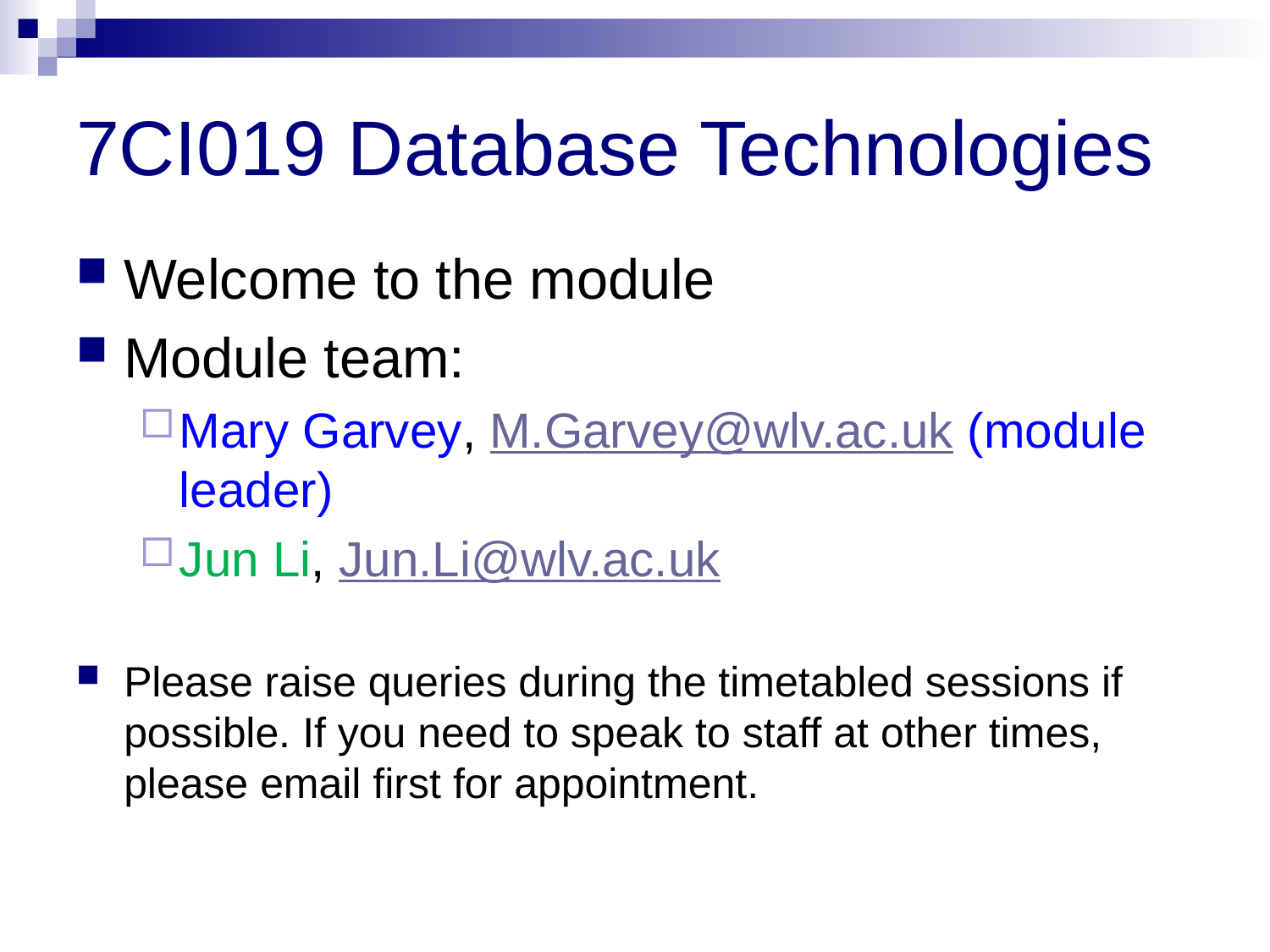

# 7CI019 Database Technologies
Welcome to the module
Module team:
Mary Garvey, M.Garvey@wlv.ac.uk (module leader)
Jun Li, Jun.Li@wlv.ac.uk

Please raise queries during the timetabled sessions if possible. If you need to speak to staff at other times, please email first for appointment.